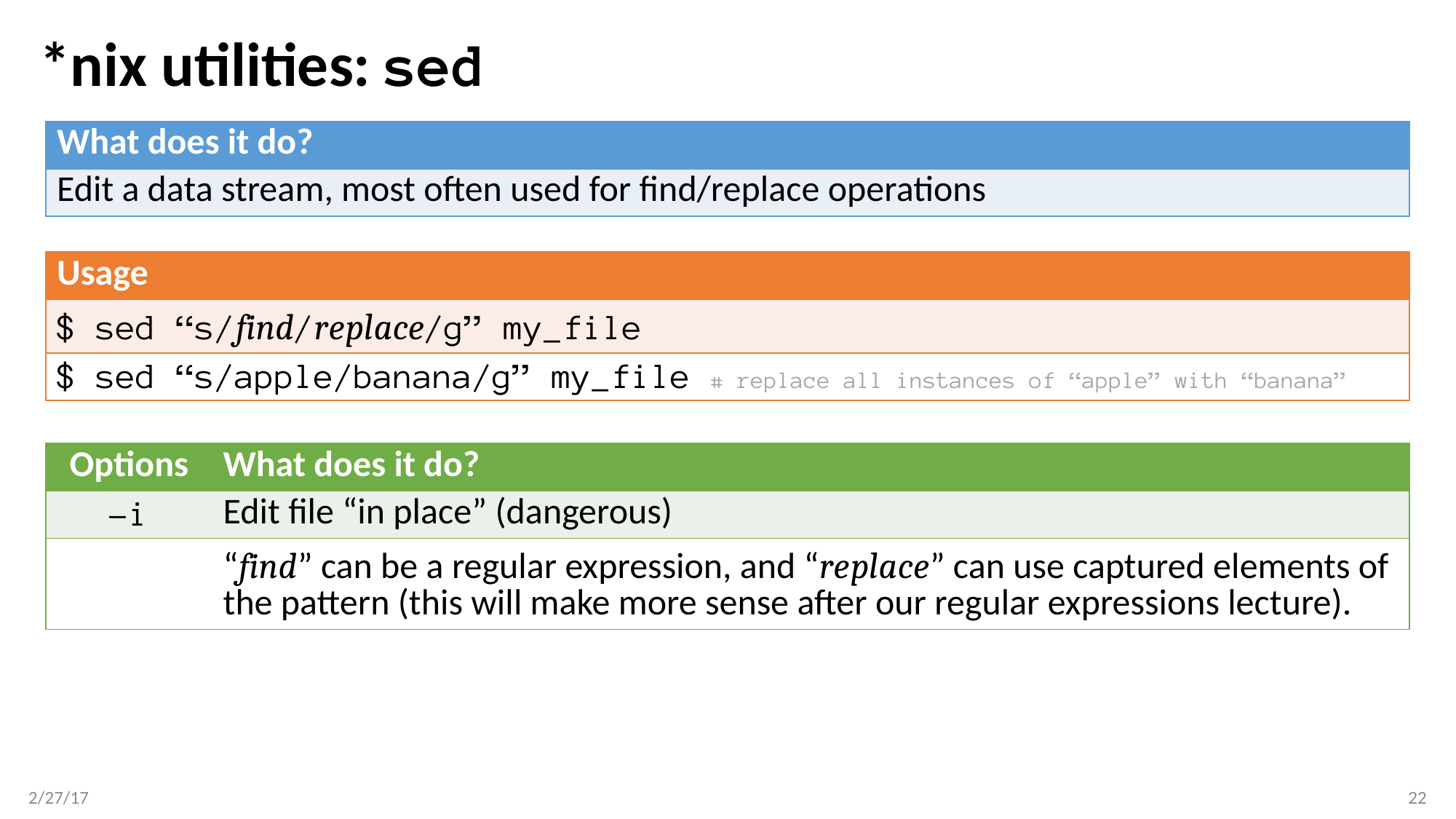

# *nix utilities: sed
| What does it do? |
| --- |
| Edit a data stream, most often used for find/replace operations |
| Usage |
| --- |
| $ sed “s/find/replace/g” my\_file |
| $ sed “s/apple/banana/g” my\_file # replace all instances of “apple” with “banana” |
| Options | What does it do? |
| --- | --- |
| -i | Edit file “in place” (dangerous) |
|  | “find” can be a regular expression, and “replace” can use captured elements of the pattern (this will make more sense after our regular expressions lecture). |
2/27/17
22